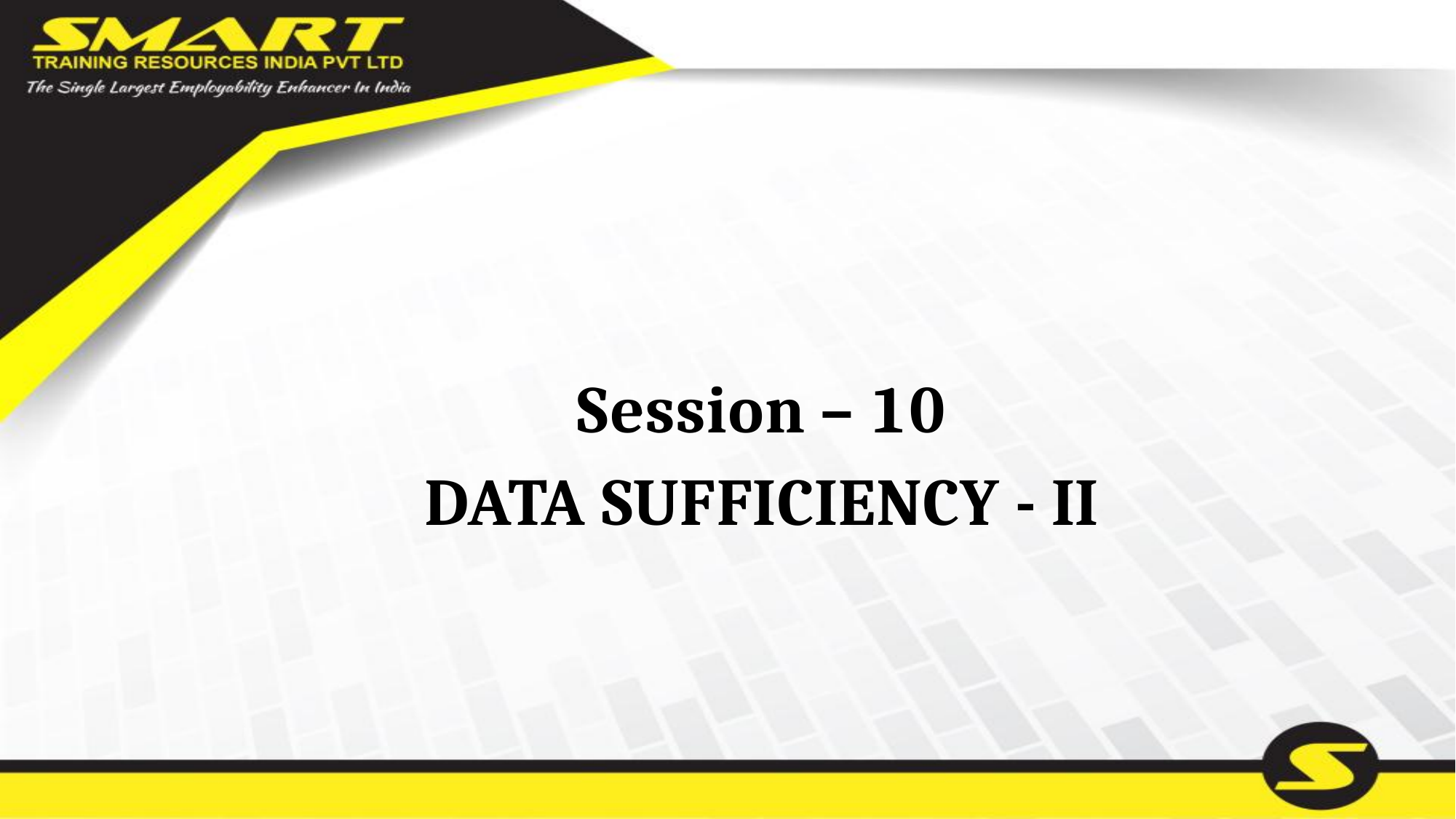

# Session – 10 DATA SUFFICIENCY - II